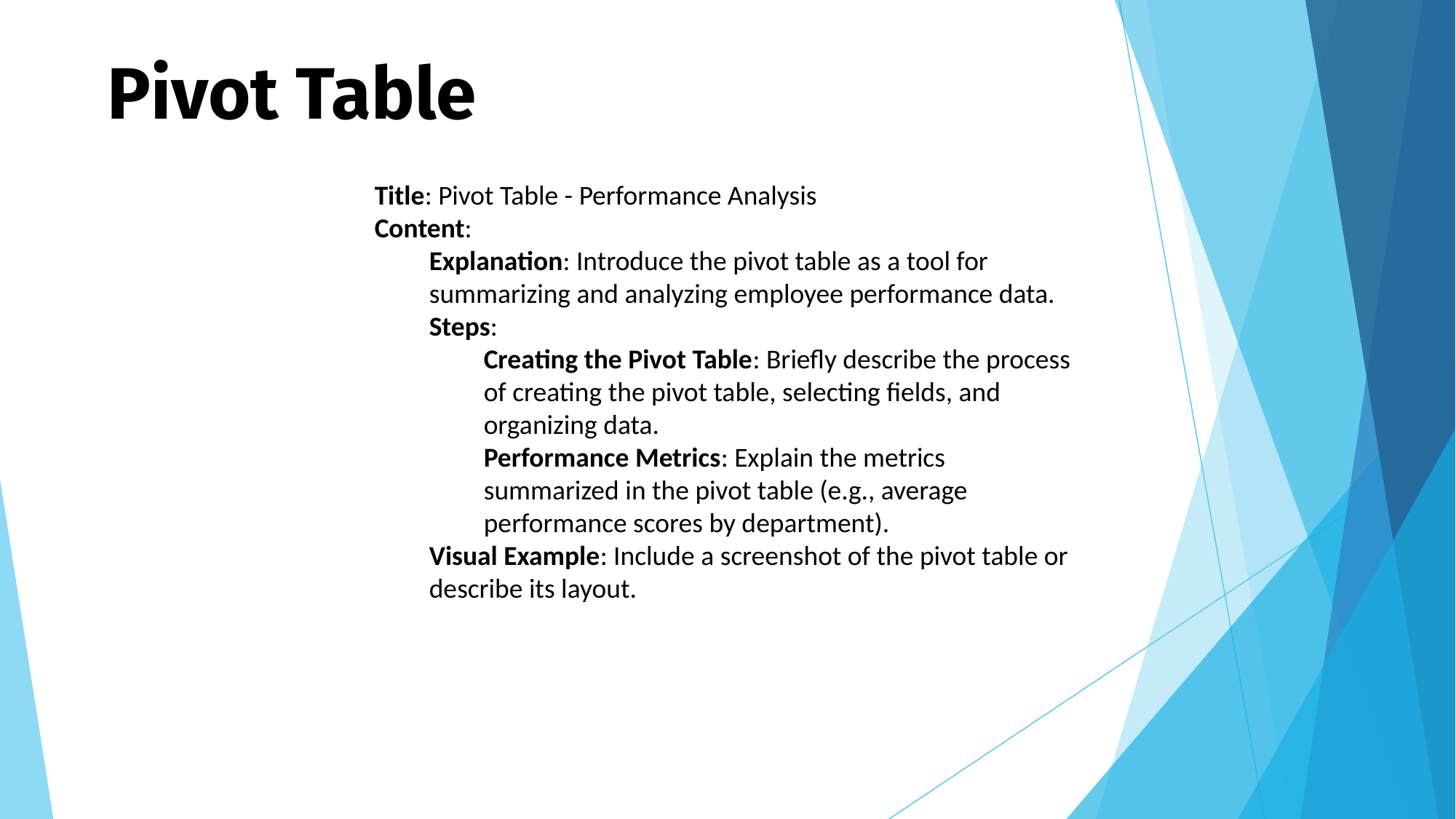

# Pivot Table
Title: Pivot Table - Performance Analysis
Content:
Explanation: Introduce the pivot table as a tool for summarizing and analyzing employee performance data.
Steps:
Creating the Pivot Table: Briefly describe the process of creating the pivot table, selecting fields, and organizing data.
Performance Metrics: Explain the metrics summarized in the pivot table (e.g., average performance scores by department).
Visual Example: Include a screenshot of the pivot table or describe its layout.